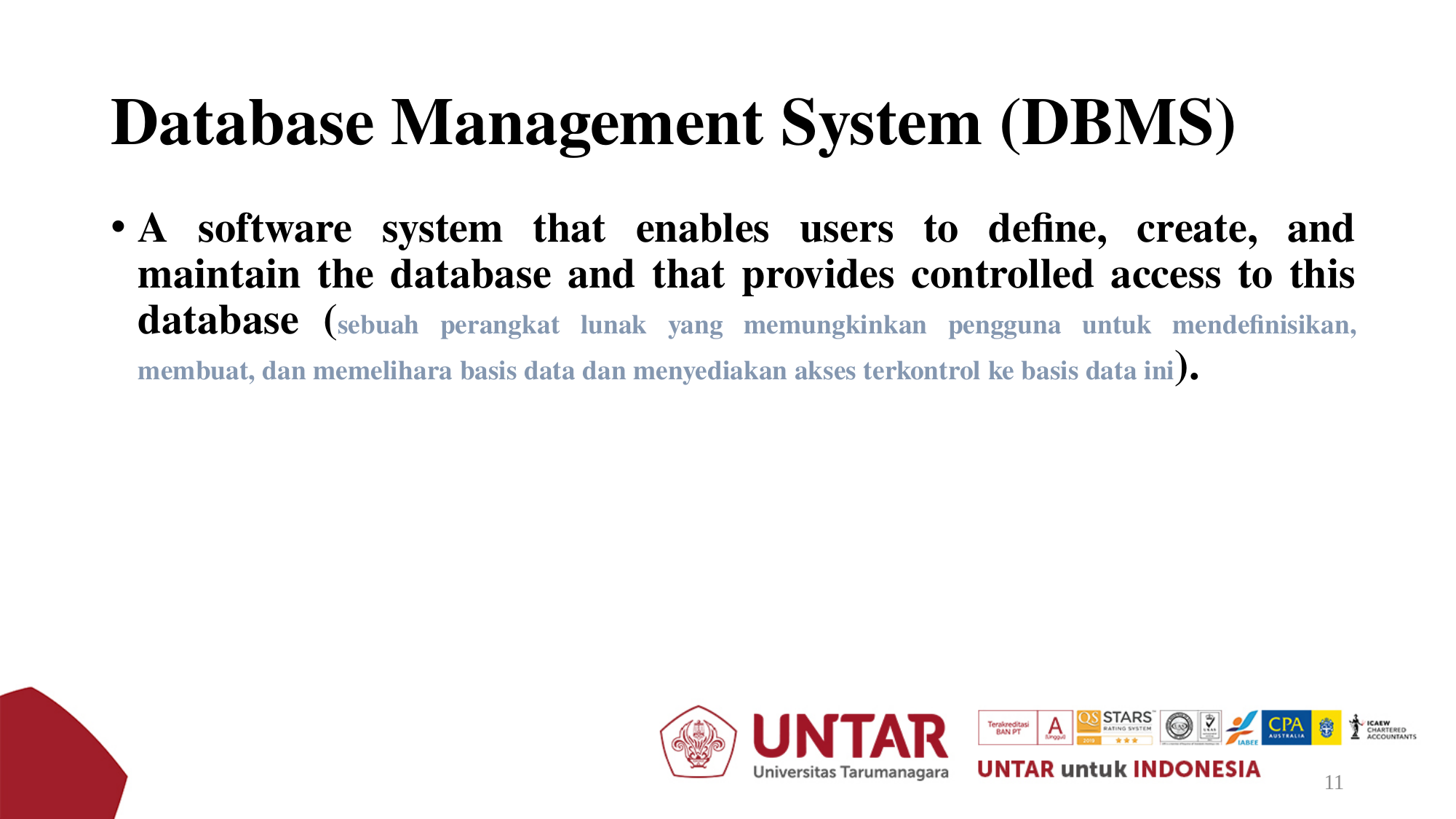

# Database Management System (DBMS)
A software system that enables users to define, create, and maintain the database and that provides controlled access to this database (sebuah perangkat lunak yang memungkinkan pengguna untuk mendefinisikan, membuat, dan memelihara basis data dan menyediakan akses terkontrol ke basis data ini).
11